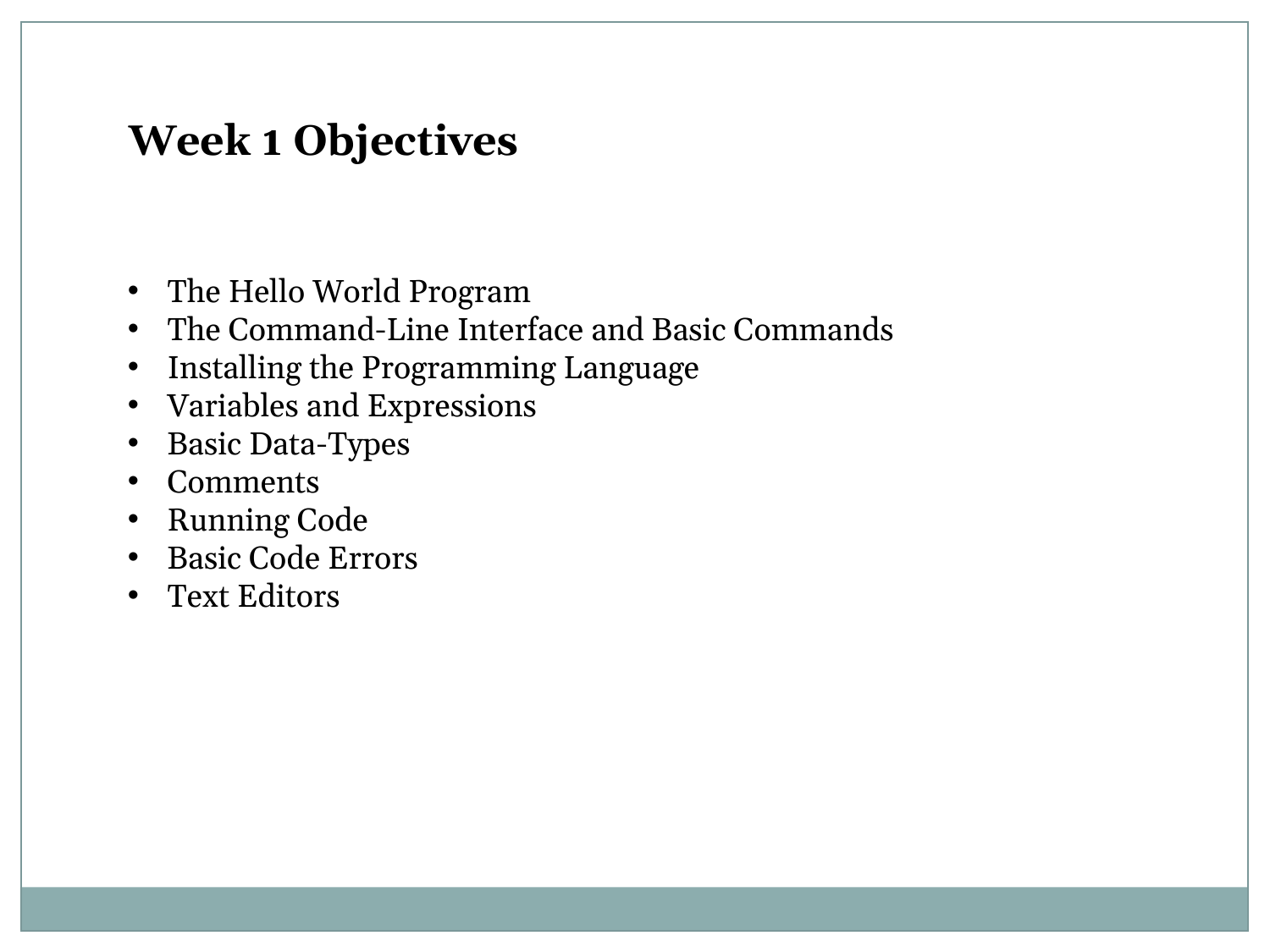

Week 1 Objectives
The Hello World Program
The Command-Line Interface and Basic Commands
Installing the Programming Language
Variables and Expressions
Basic Data-Types
Comments
Running Code
Basic Code Errors
Text Editors